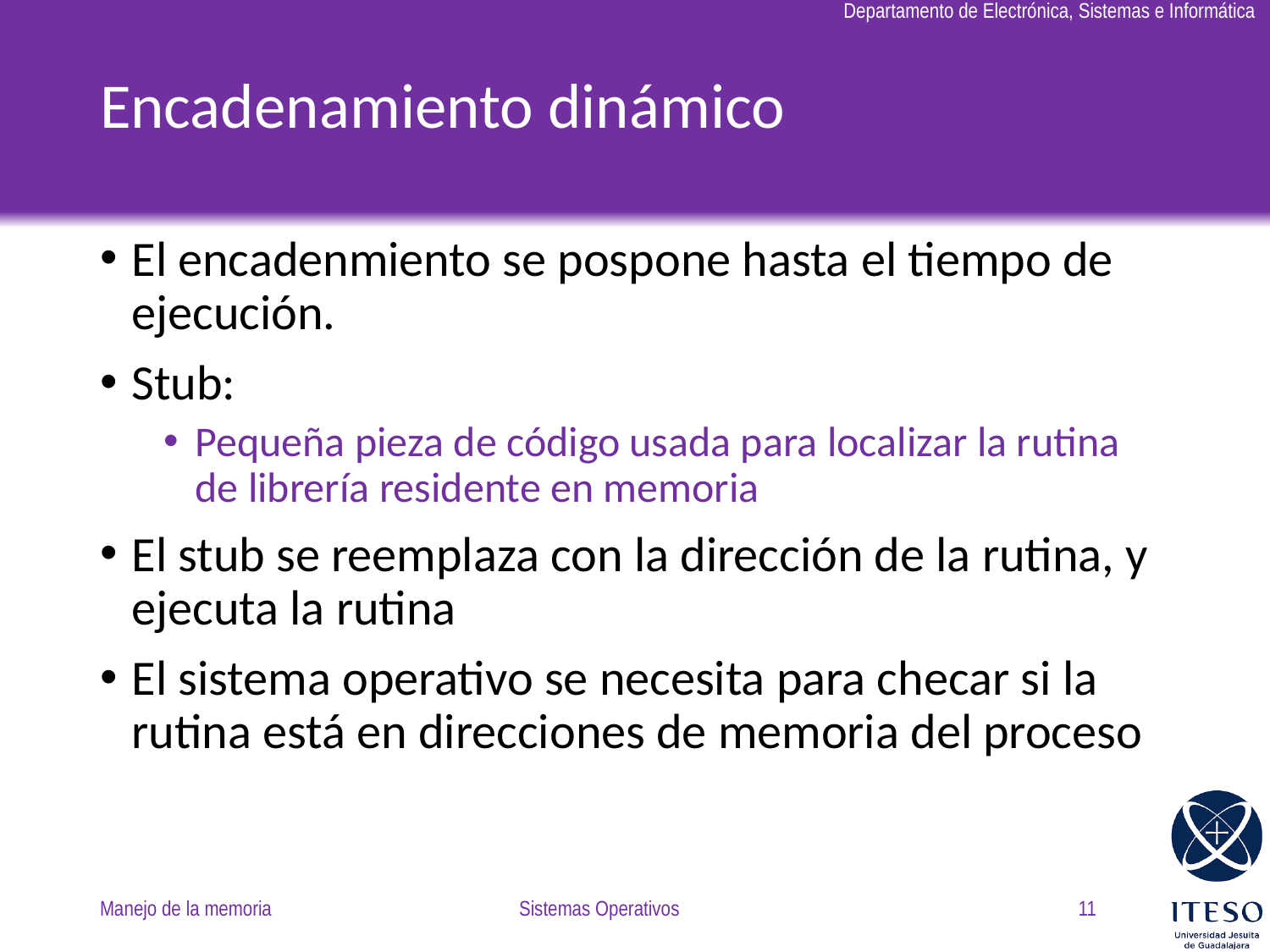

# Encadenamiento dinámico
El encadenmiento se pospone hasta el tiempo de ejecución.
Stub:
Pequeña pieza de código usada para localizar la rutina de librería residente en memoria
El stub se reemplaza con la dirección de la rutina, y ejecuta la rutina
El sistema operativo se necesita para checar si la rutina está en direcciones de memoria del proceso
Manejo de la memoria
Sistemas Operativos
11